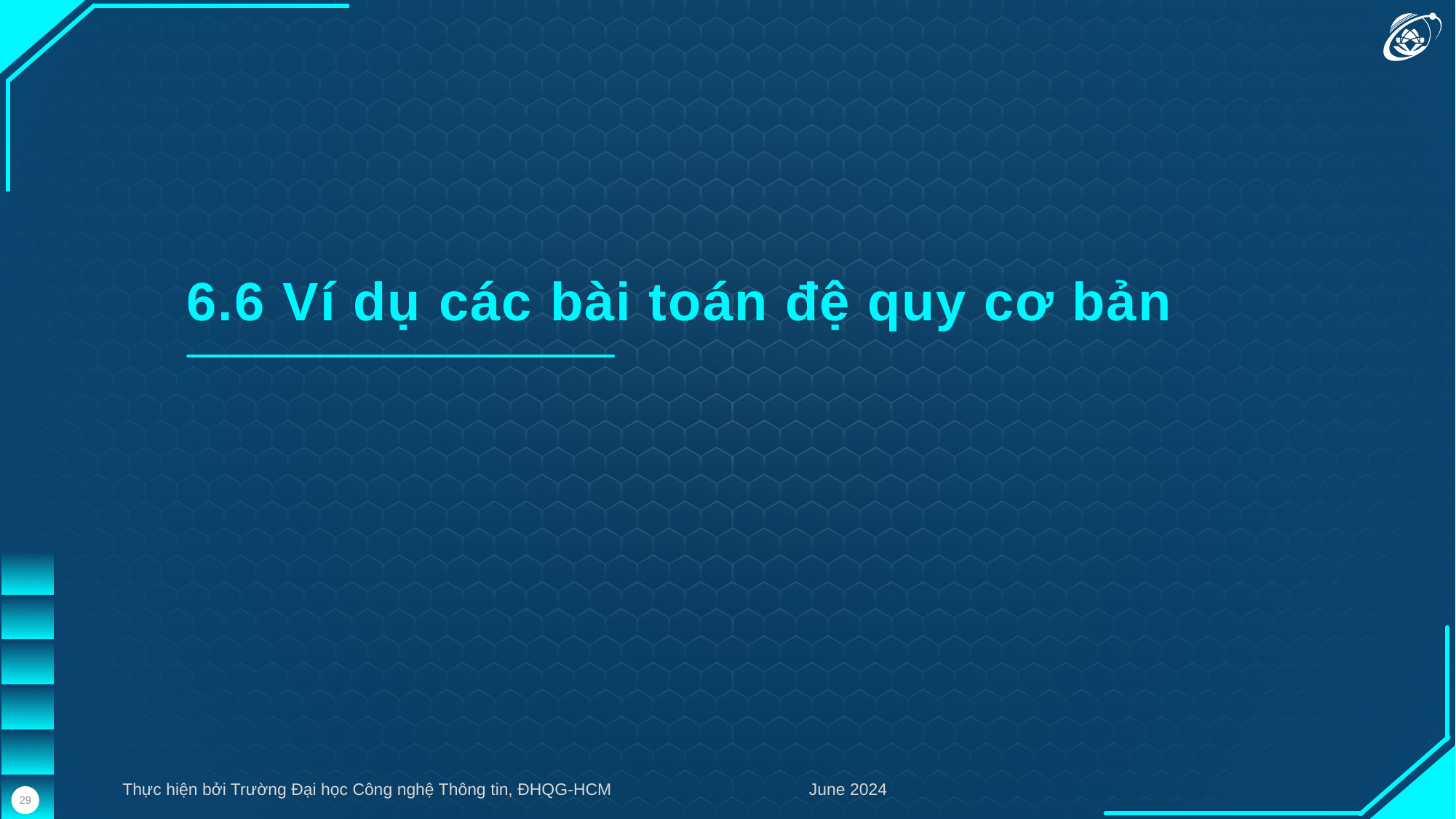

6.6 Ví dụ các bài toán đệ quy cơ bản

Thực hiện bởi Trường Đại học Công nghệ Thông tin, ĐHQG-HCM
June 2024
29